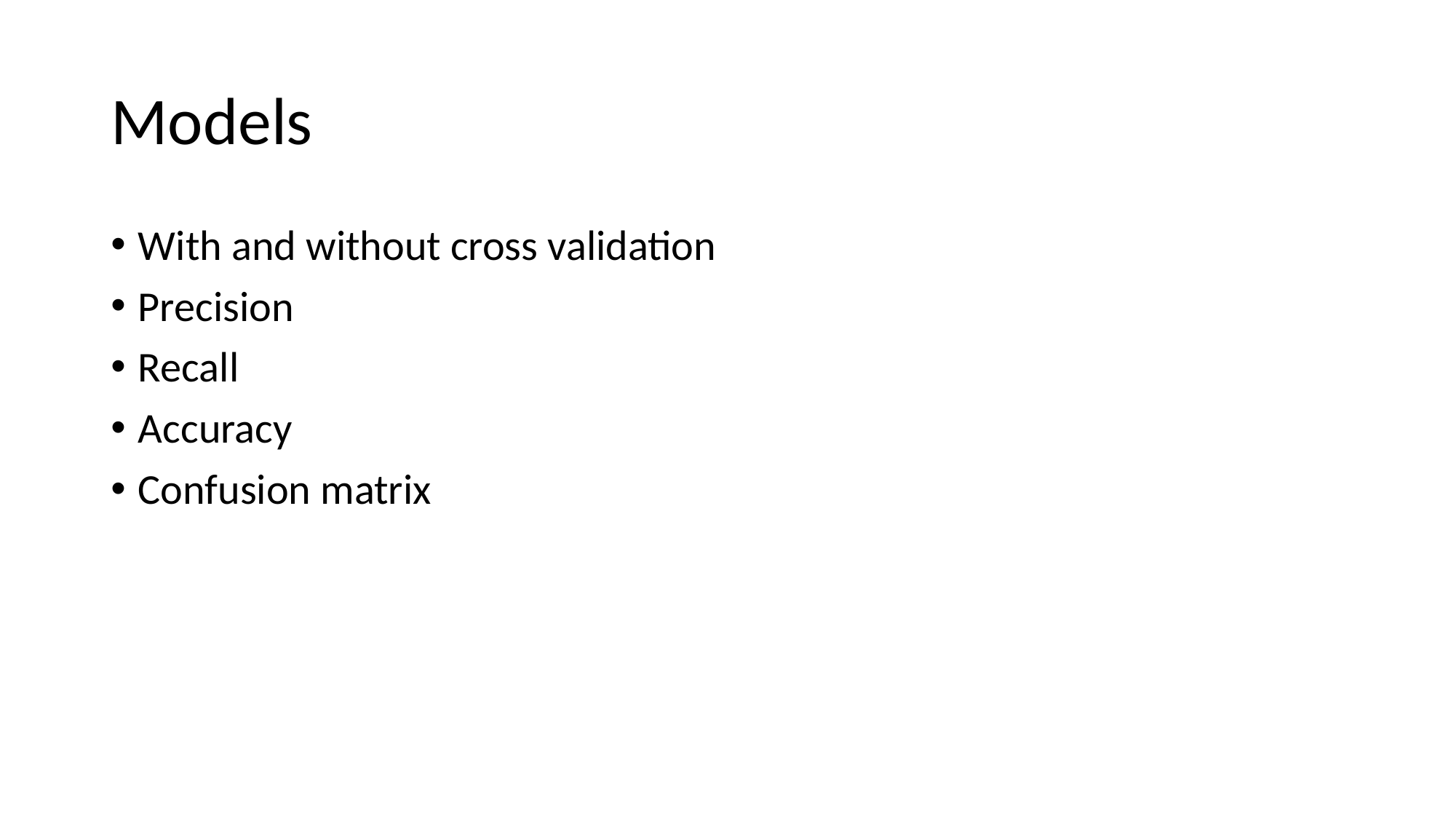

# Models
With and without cross validation
Precision
Recall
Accuracy
Confusion matrix